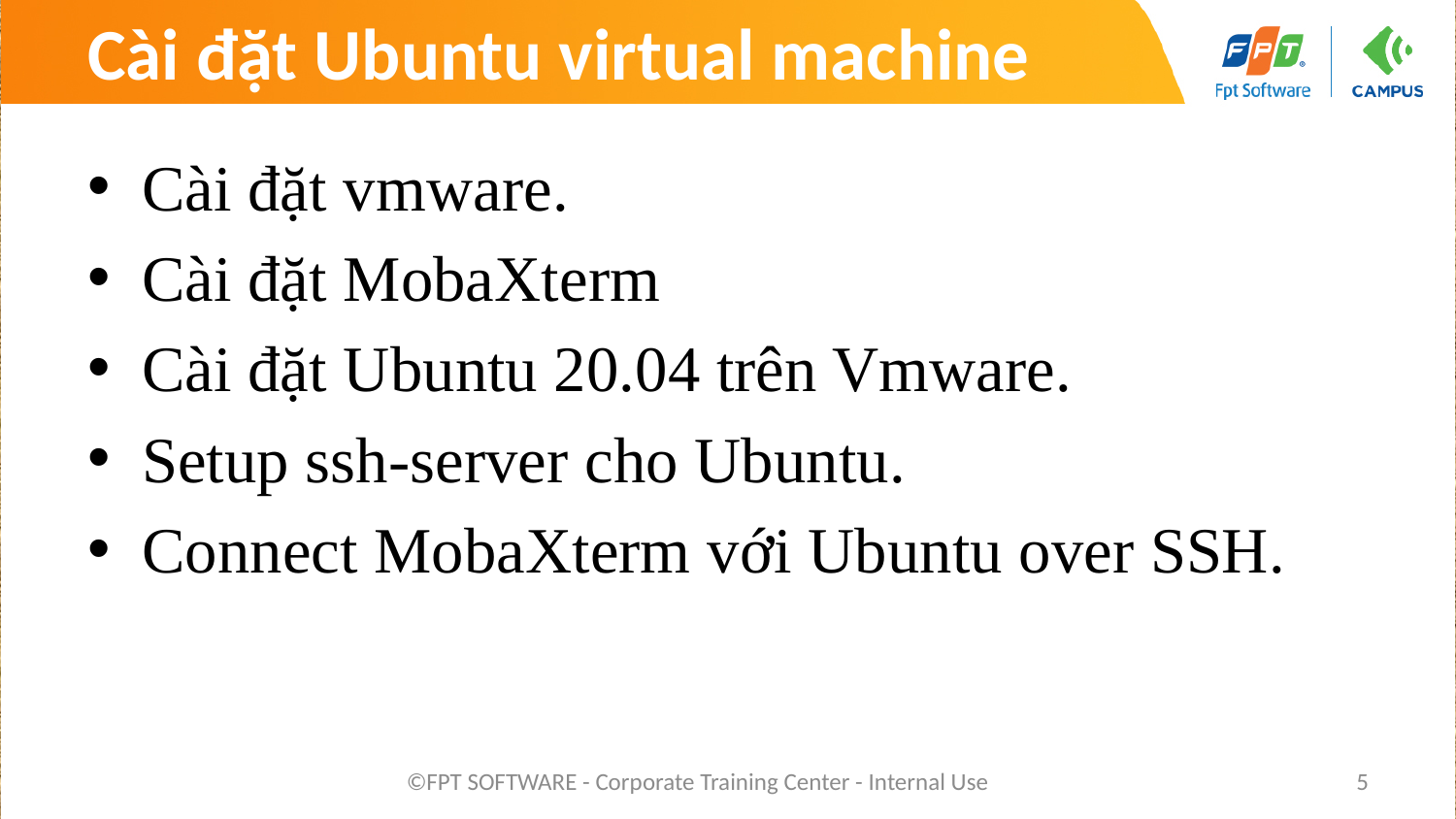

# Cài đặt Ubuntu virtual machine
Cài đặt vmware.
Cài đặt MobaXterm
Cài đặt Ubuntu 20.04 trên Vmware.
Setup ssh-server cho Ubuntu.
Connect MobaXterm với Ubuntu over SSH.
©FPT SOFTWARE - Corporate Training Center - Internal Use
5